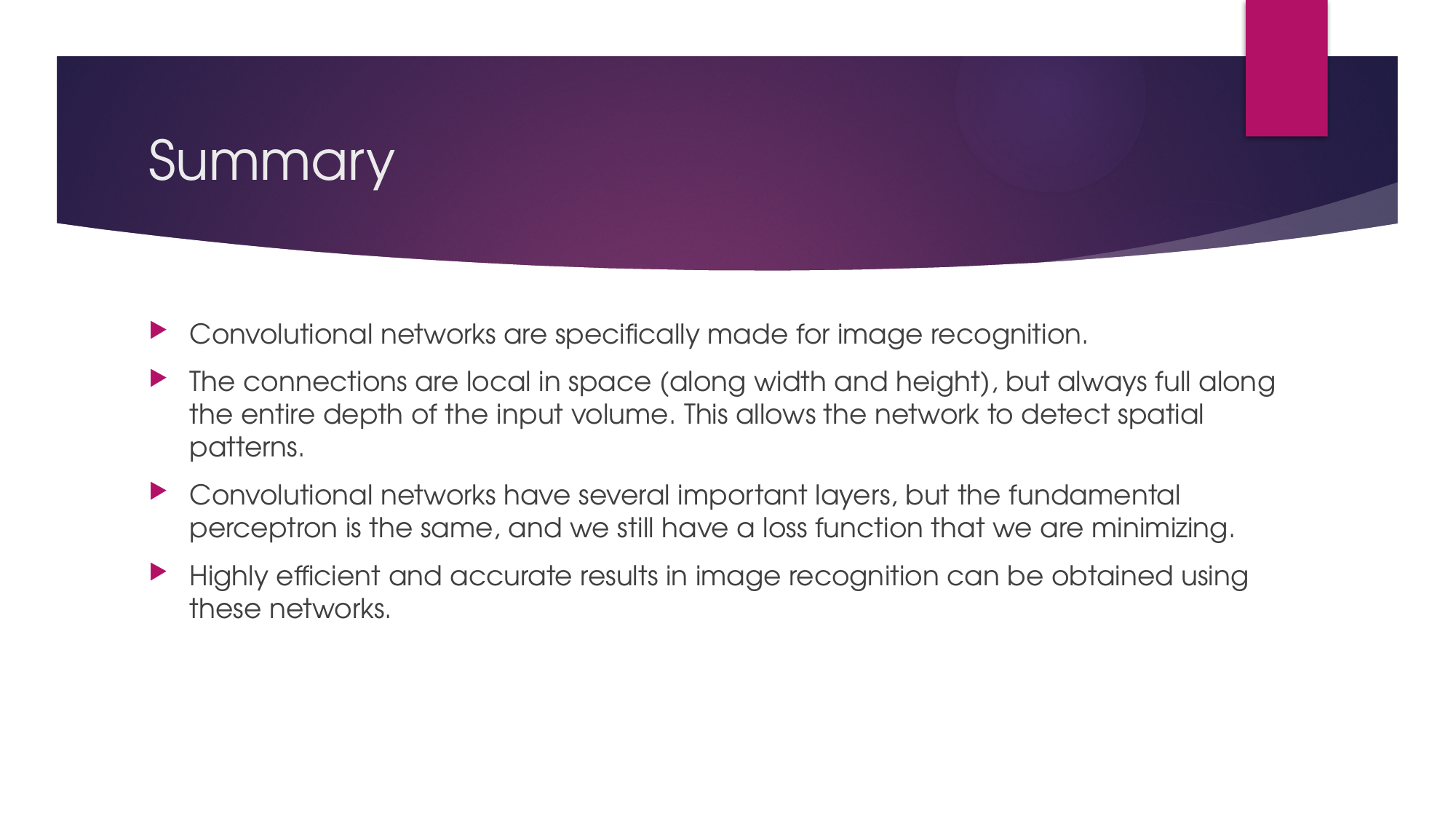

# Summary
Convolutional networks are specifically made for image recognition.
The connections are local in space (along width and height), but always full along the entire depth of the input volume. This allows the network to detect spatial patterns.
Convolutional networks have several important layers, but the fundamental perceptron is the same, and we still have a loss function that we are minimizing.
Highly efficient and accurate results in image recognition can be obtained using these networks.